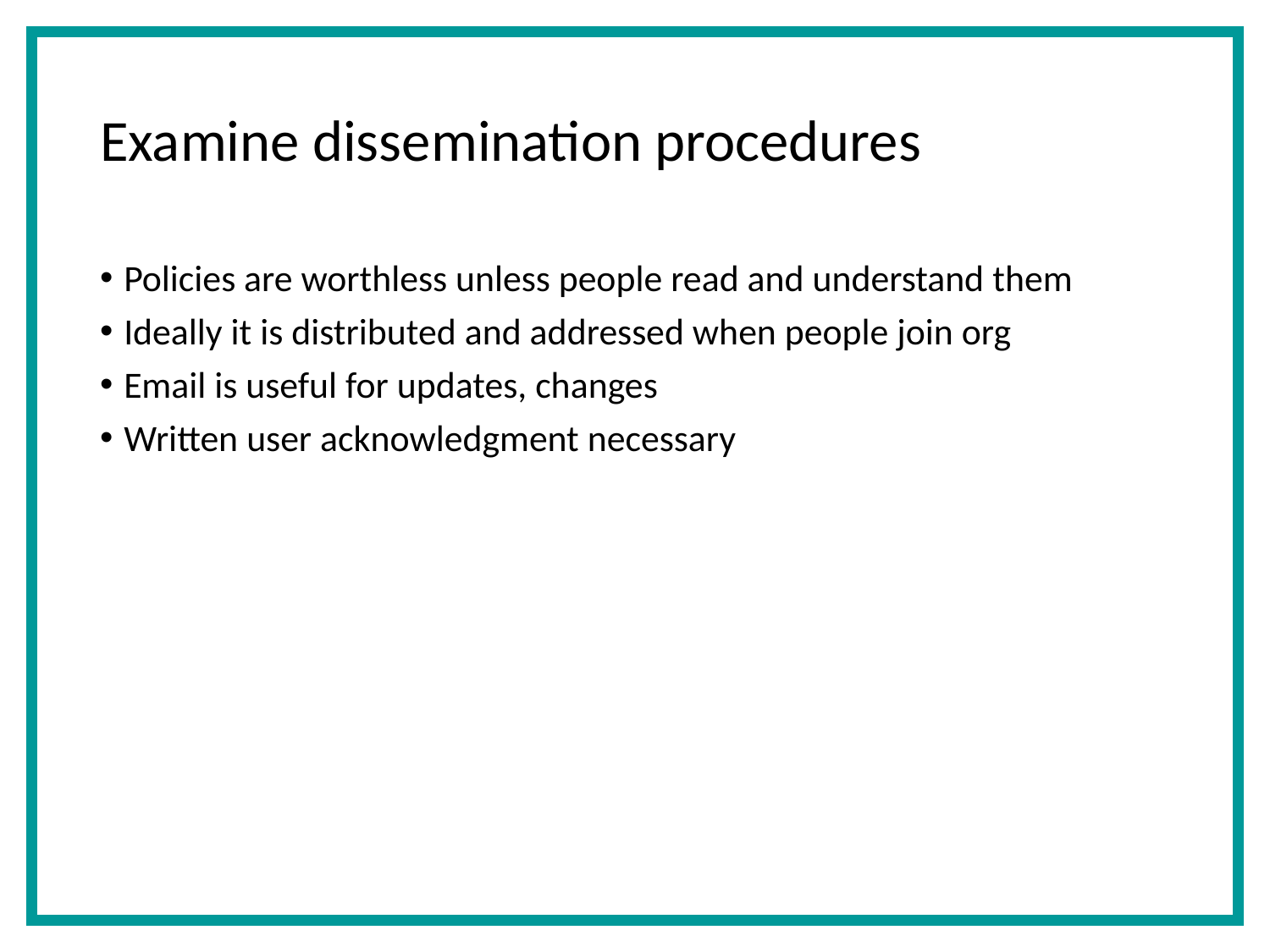

# Examine dissemination procedures
Policies are worthless unless people read and understand them
Ideally it is distributed and addressed when people join org
E­mail is useful for updates, changes
Written user acknowledgment necessary